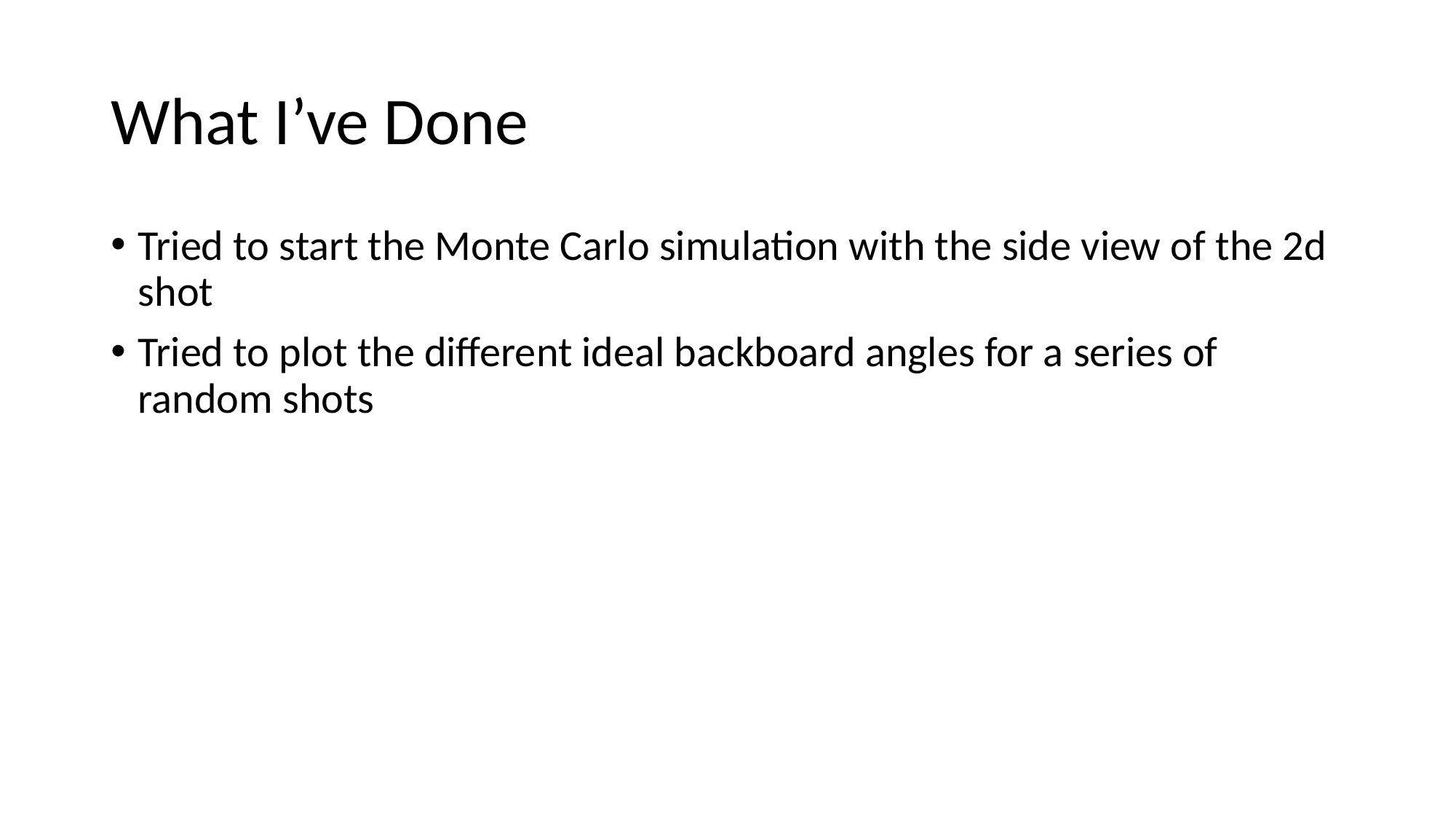

# What I’ve Done
Tried to start the Monte Carlo simulation with the side view of the 2d shot
Tried to plot the different ideal backboard angles for a series of random shots